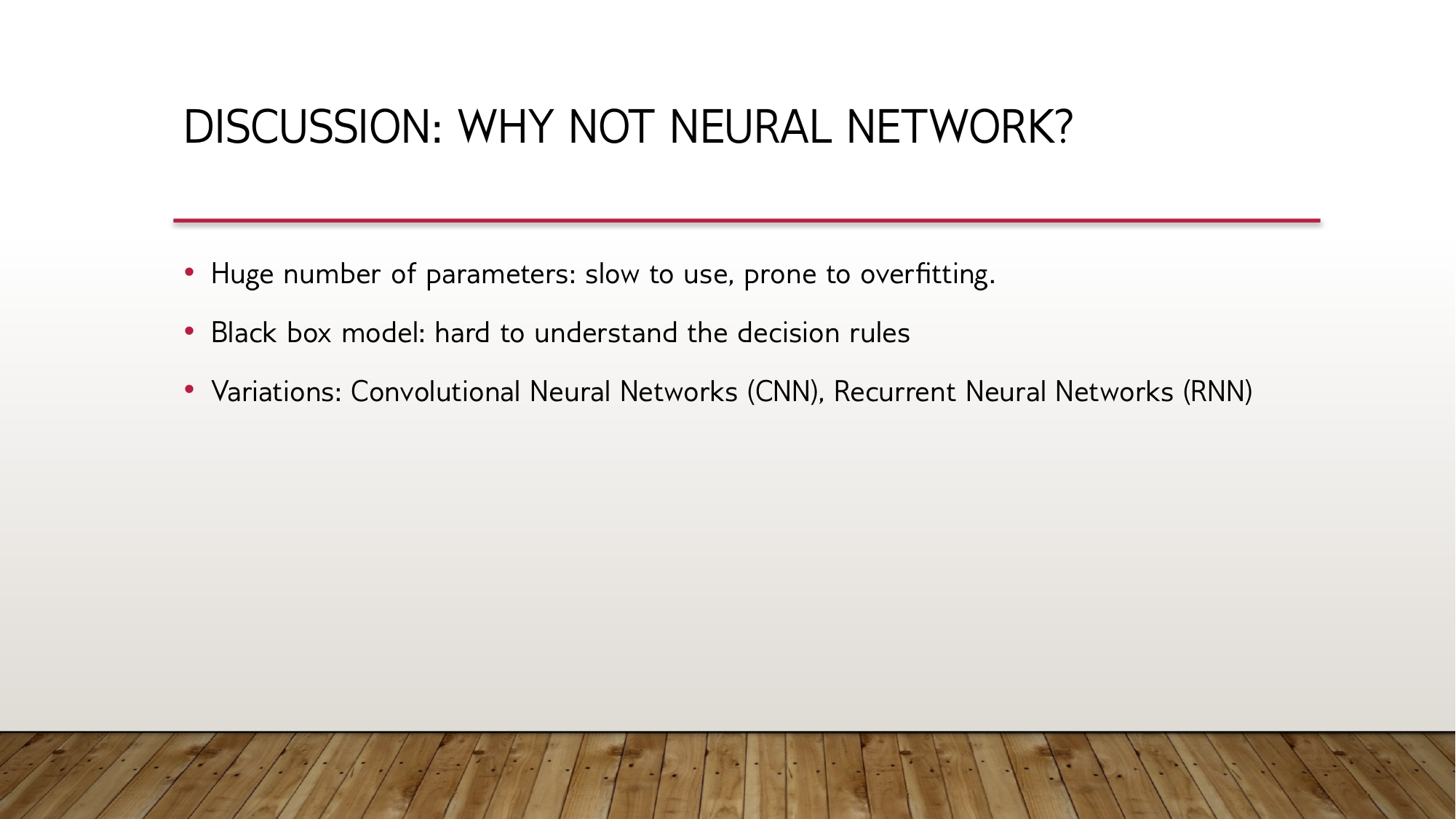

Discussion: WHY NOT NEURAL NETWORK?
Huge number of parameters: slow to use, prone to overfitting.
Black box model: hard to understand the decision rules
Variations: Convolutional Neural Networks (CNN), Recurrent Neural Networks (RNN)